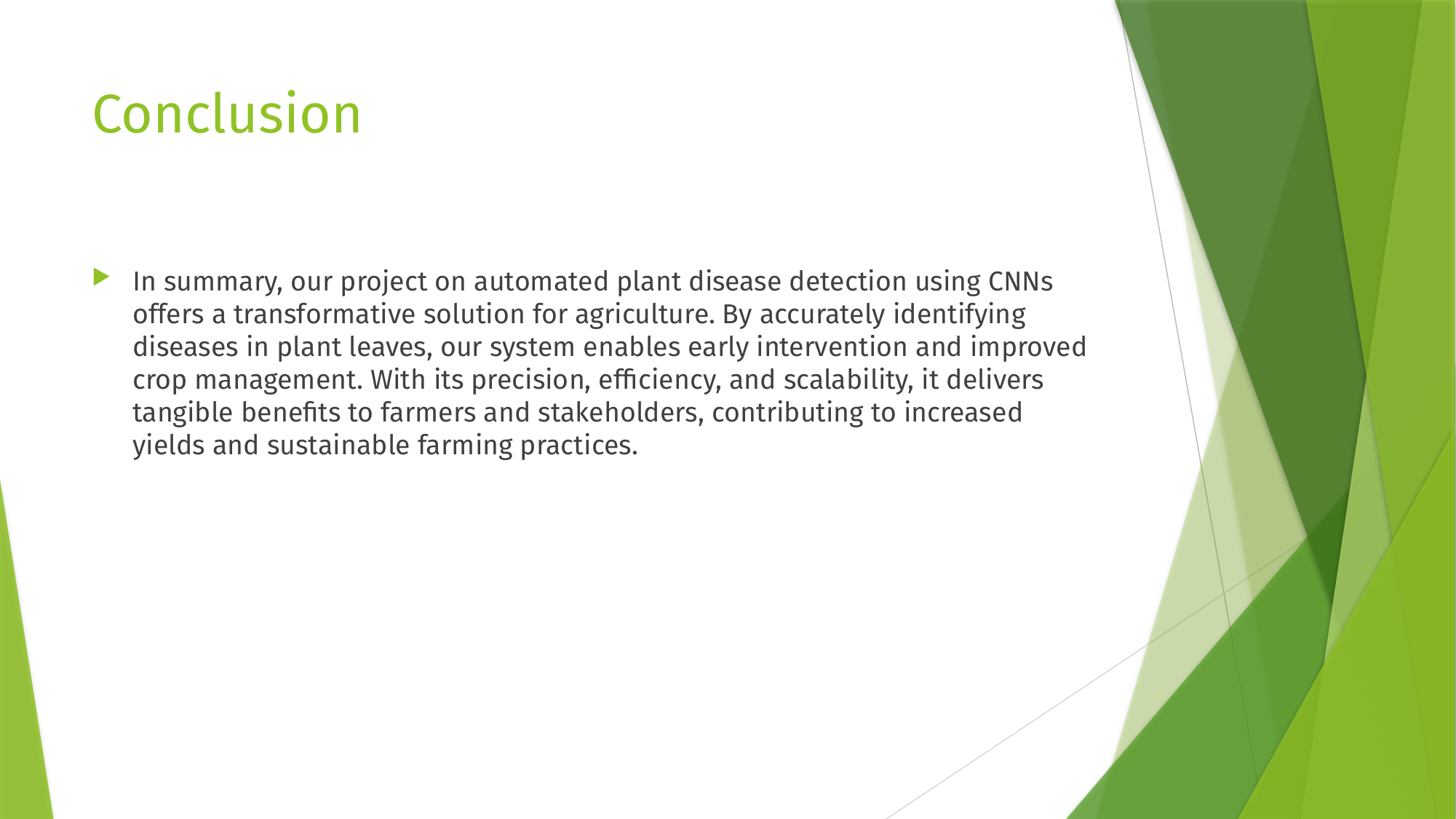

# Conclusion
In summary, our project on automated plant disease detection using CNNs offers a transformative solution for agriculture. By accurately identifying diseases in plant leaves, our system enables early intervention and improved crop management. With its precision, efficiency, and scalability, it delivers tangible benefits to farmers and stakeholders, contributing to increased yields and sustainable farming practices.